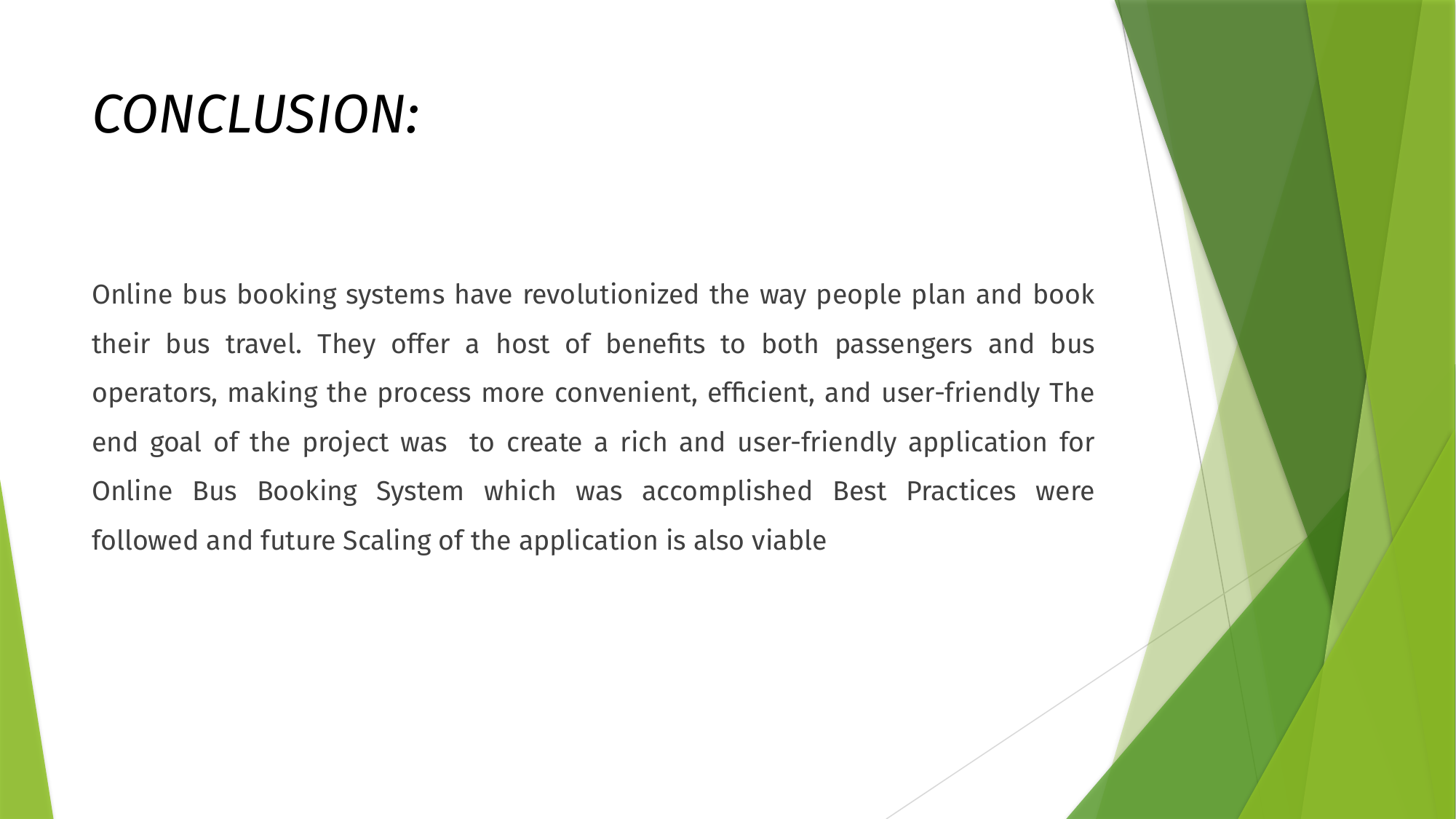

# CONCLUSION:
Online bus booking systems have revolutionized the way people plan and book their bus travel. They offer a host of benefits to both passengers and bus operators, making the process more convenient, efficient, and user-friendly The end goal of the project was  to create a rich and user-friendly application for Online Bus Booking System which was accomplished Best Practices were followed and future Scaling of the application is also viable